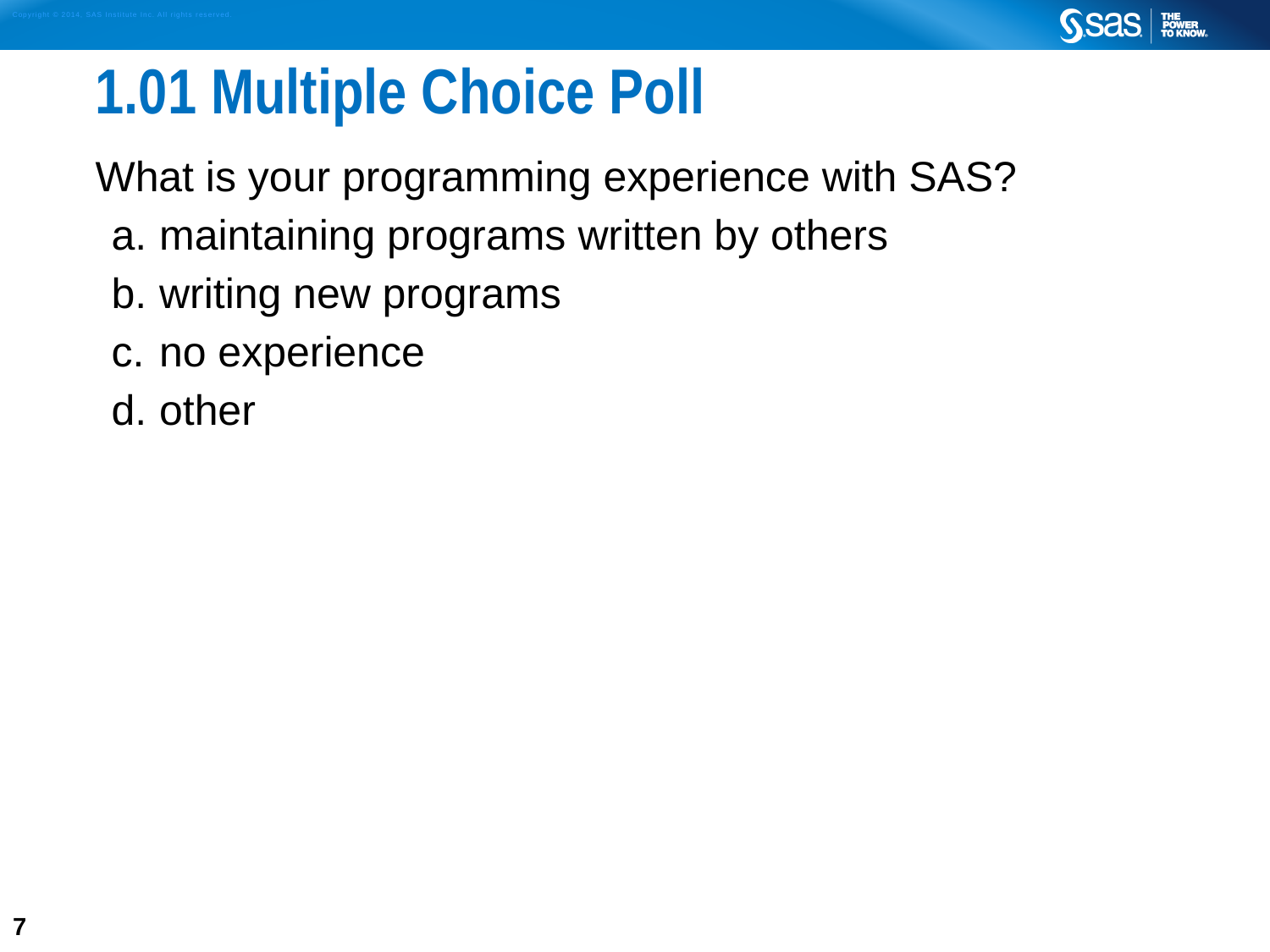

# 1.01 Multiple Choice Poll
What is your programming experience with SAS?
maintaining programs written by others
writing new programs
no experience
other